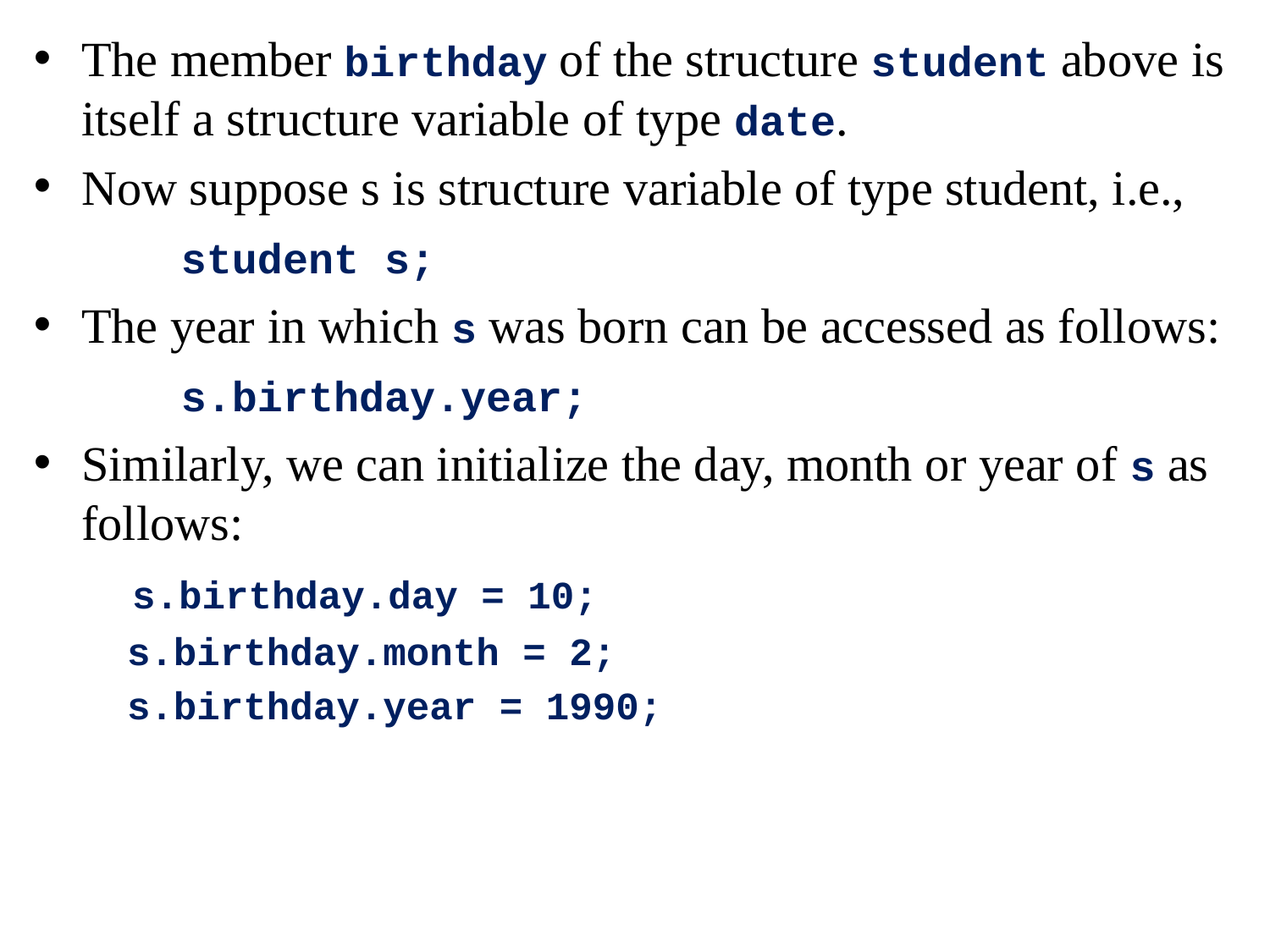

The member birthday of the structure student above is itself a structure variable of type date.
Now suppose s is structure variable of type student, i.e.,
            student s;
The year in which s was born can be accessed as follows:
            s.birthday.year;
Similarly, we can initialize the day, month or year of s as follows:
        s.birthday.day = 10;
    s.birthday.month = 2;
    s.birthday.year = 1990;